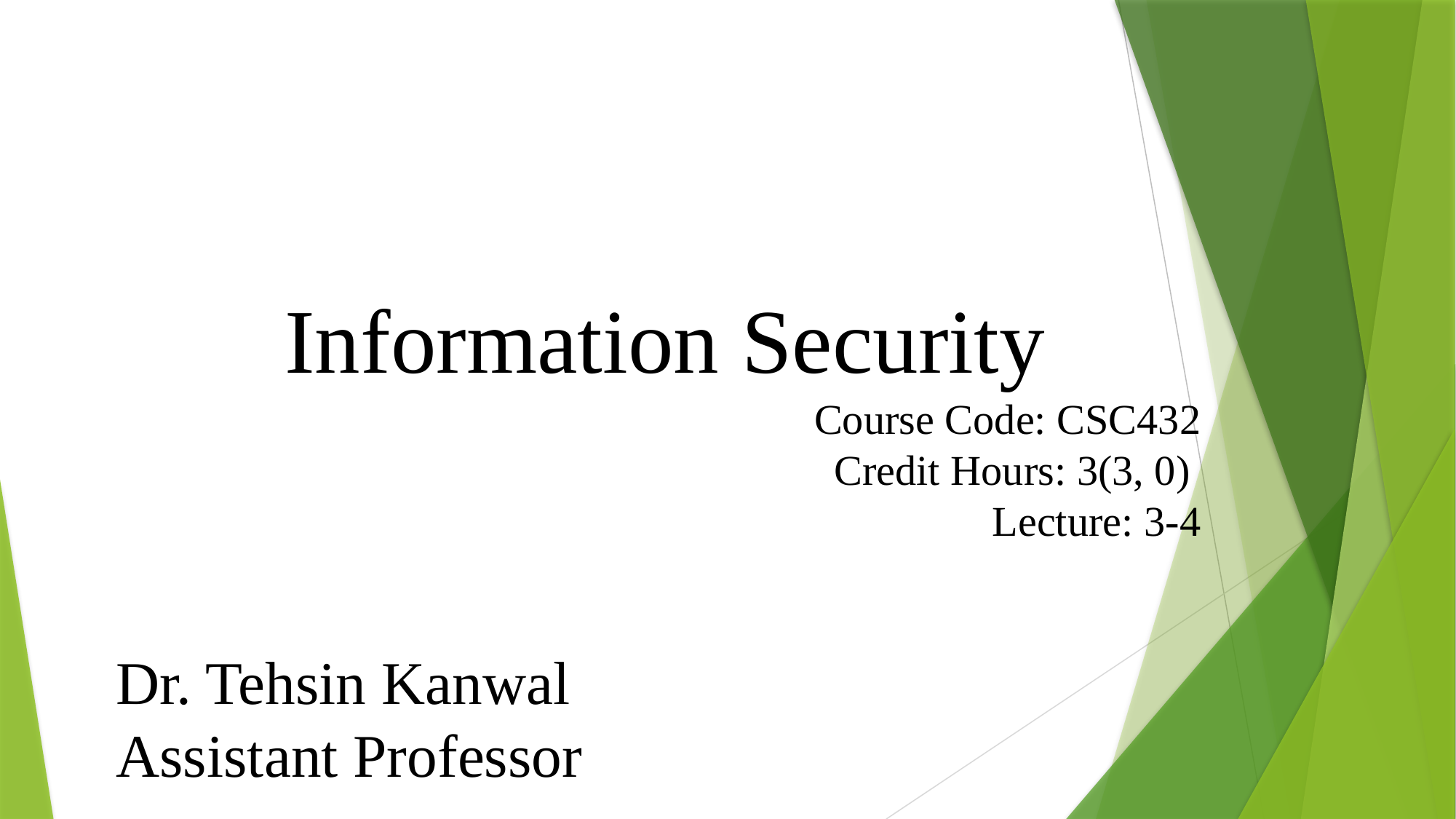

Information Security
Course Code: CSC432
Credit Hours: 3(3, 0)
Lecture: 3-4
Dr. Tehsin Kanwal
Assistant Professor